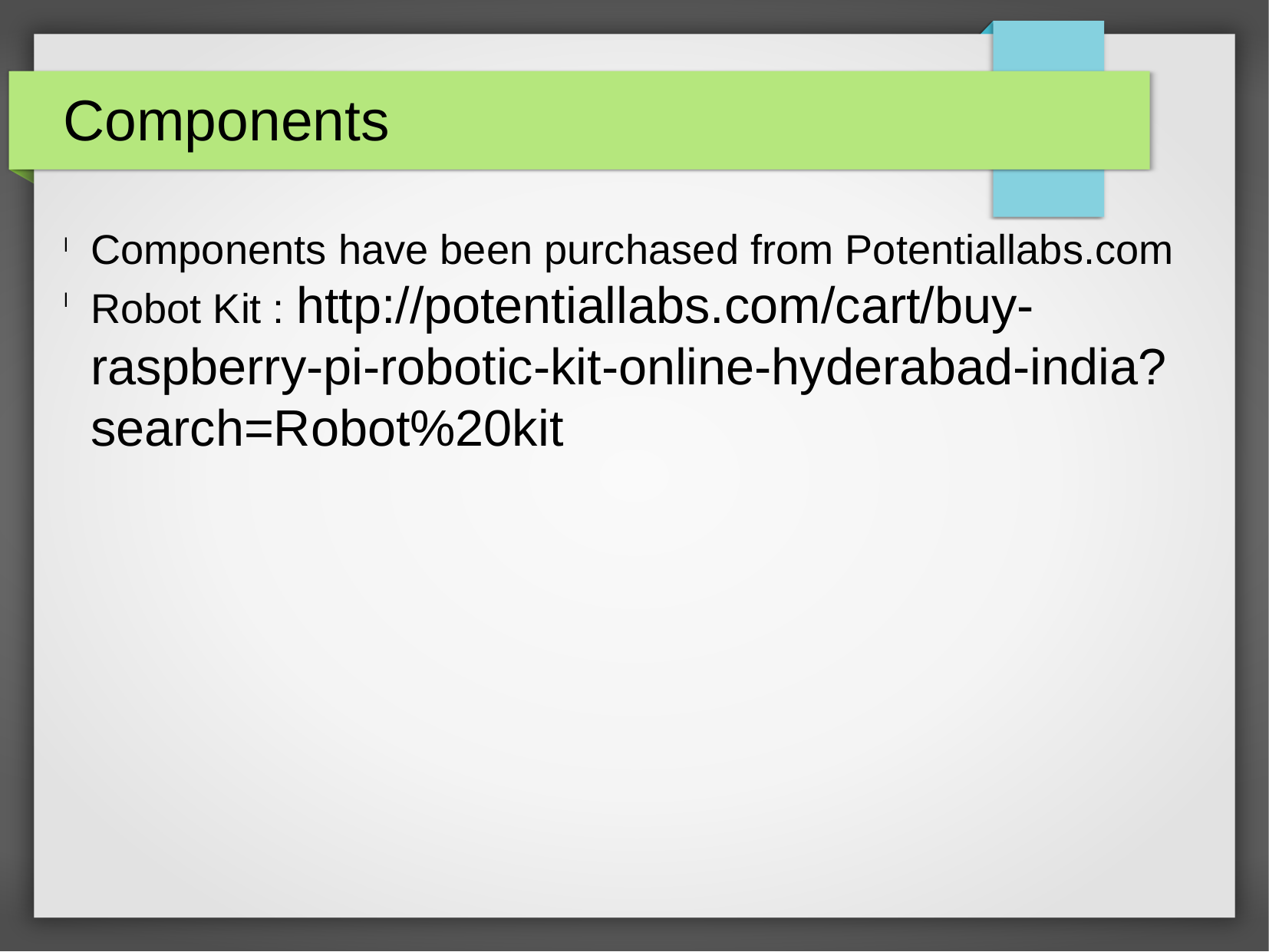

Components
Components have been purchased from Potentiallabs.com
Robot Kit : http://potentiallabs.com/cart/buy-raspberry-pi-robotic-kit-online-hyderabad-india?search=Robot%20kit